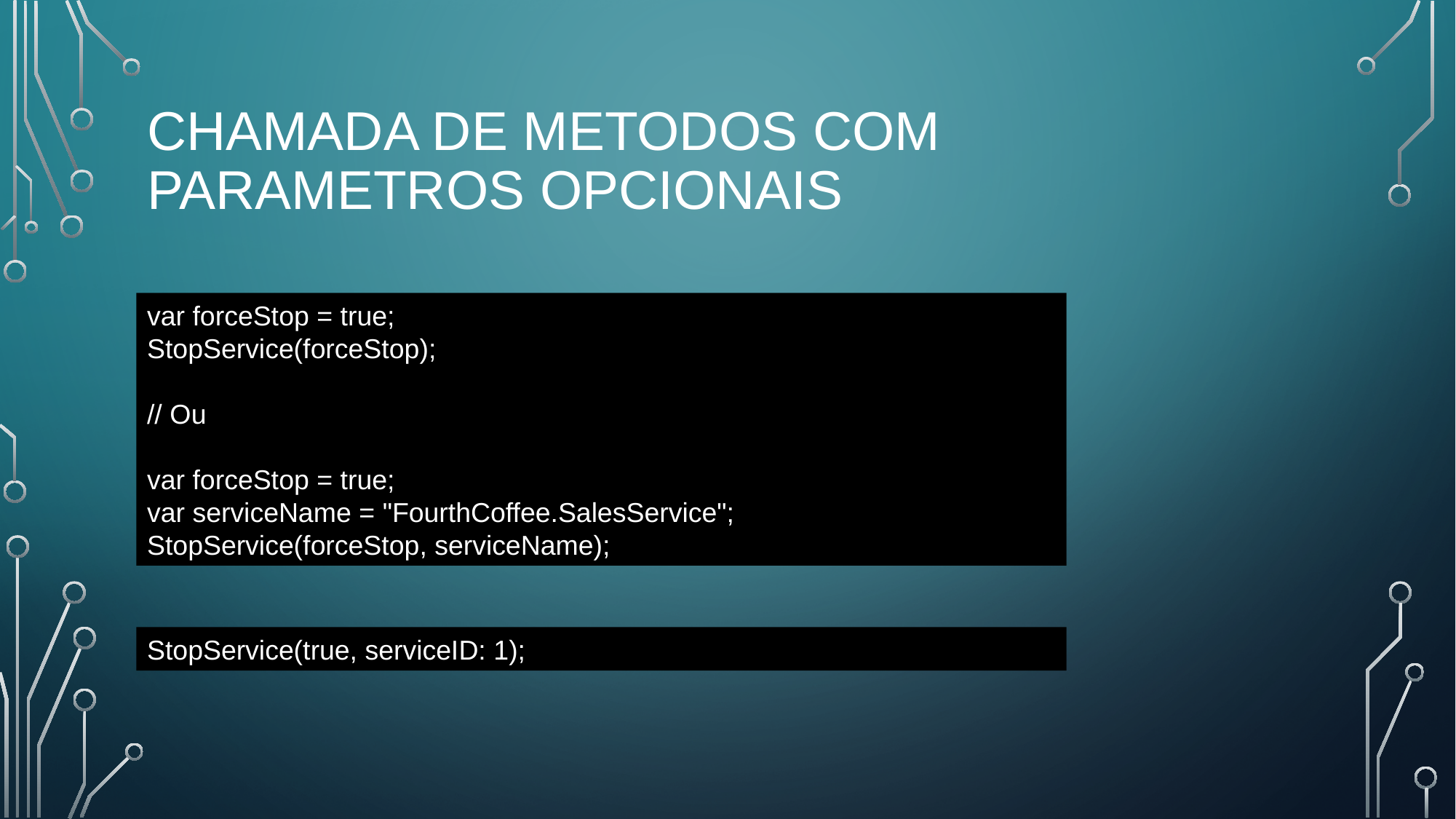

# CHAMADA DE METODOS COM PARAMETROS OPCIONAIS
var forceStop = true;
StopService(forceStop);

// Ou

var forceStop = true;
var serviceName = "FourthCoffee.SalesService";
StopService(forceStop, serviceName);
StopService(true, serviceID: 1);